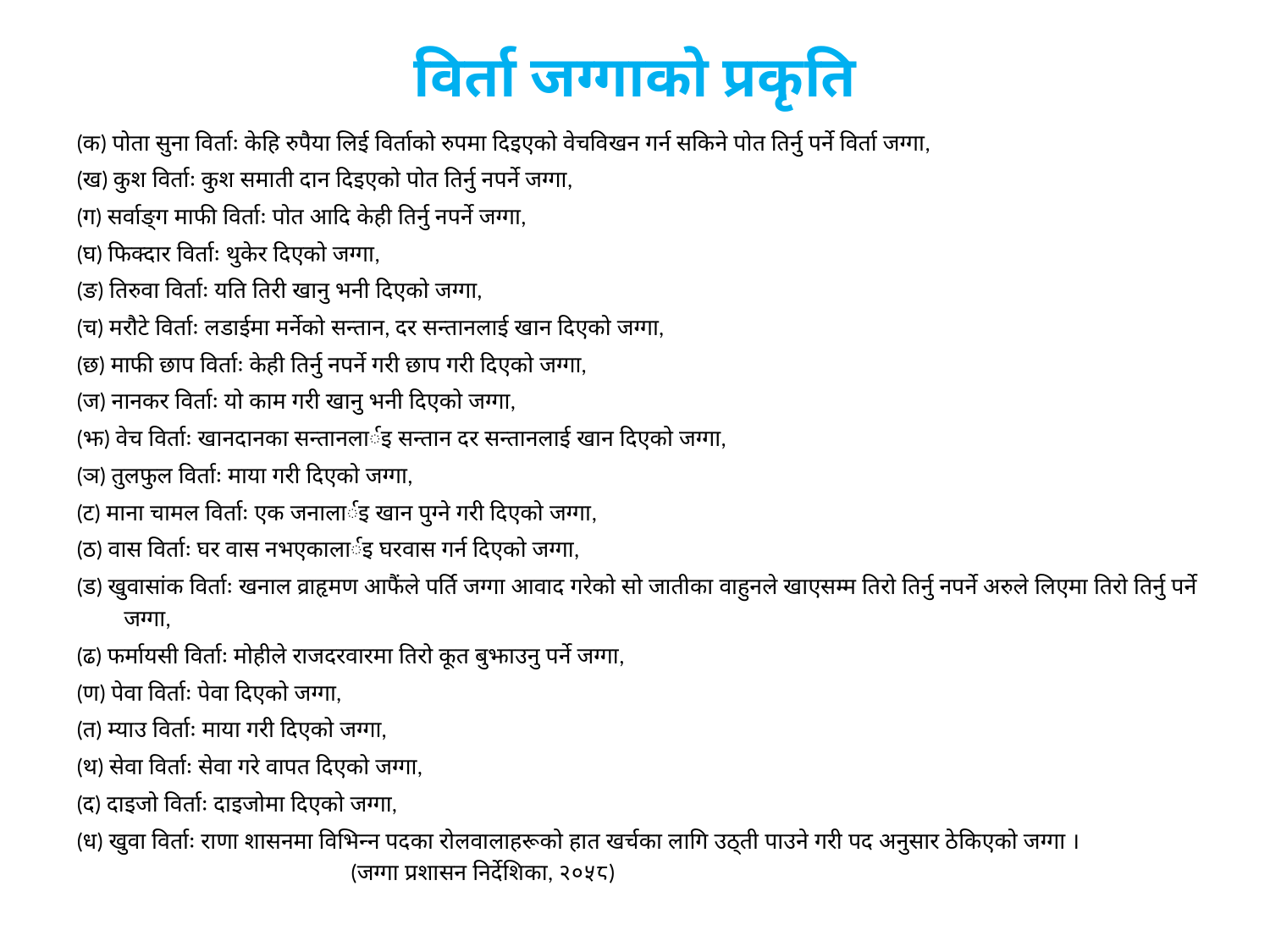

# विर्ता जग्गाको प्रकृति
(क) पोता सुना विर्ताः केहि रुपैया लिई विर्ताको रुपमा दिइएको वेचविखन गर्न सकिने पोत तिर्नु पर्ने विर्ता जग्गा,
(ख) कुश विर्ताः कुश समाती दान दिइएको पोत तिर्नु नपर्ने जग्गा,
(ग) सर्वाङ्ग माफी विर्ताः पोत आदि केही तिर्नु नपर्ने जग्गा,
(घ) फिक्दार विर्ताः थुकेर दिएको जग्गा,
(ङ) तिरुवा विर्ताः यति तिरी खानु भनी दिएको जग्गा,
(च) मरौटे विर्ताः लडाईमा मर्नेको सन्तान, दर सन्तानलाई खान दिएको जग्गा,
(छ) माफी छाप विर्ताः केही तिर्नु नपर्ने गरी छाप गरी दिएको जग्गा,
(ज) नानकर विर्ताः यो काम गरी खानु भनी दिएको जग्गा,
(झ) वेच विर्ताः खानदानका सन्तानलार्इ सन्तान दर सन्तानलाई खान दिएको जग्गा,
(ञ) तुलफुल विर्ताः माया गरी दिएको जग्गा,
(ट) माना चामल विर्ताः एक जनालार्इ खान पुग्ने गरी दिएको जग्गा,
(ठ) वास विर्ताः घर वास नभएकालार्इ घरवास गर्न दिएको जग्गा,
(ड) खुवासांक विर्ताः खनाल व्राहृमण आफैंले पर्ति जग्गा आवाद गरेको सो जातीका वाहुनले खाएसम्म तिरो तिर्नु नपर्ने अरुले लिएमा तिरो तिर्नु पर्ने जग्गा,
(ढ) फर्मायसी विर्ताः मोहीले राजदरवारमा तिरो कूत बुझाउनु पर्ने जग्गा,
(ण) पेवा विर्ताः पेवा दिएको जग्गा,
(त) म्याउ विर्ताः माया गरी दिएको जग्गा,
(थ) सेवा विर्ताः सेवा गरे वापत दिएको जग्गा,
(द) दाइजो विर्ताः दाइजोमा दिएको जग्गा,
(ध) खुवा विर्ताः राणा शासनमा विभिन्न पदका रोलवालाहरूको हात खर्चका लागि उठ्ती पाउने गरी पद अनुसार ठेकिएको जग्गा ।
                                                      (जग्गा प्रशासन निर्देशिका, २०५८)